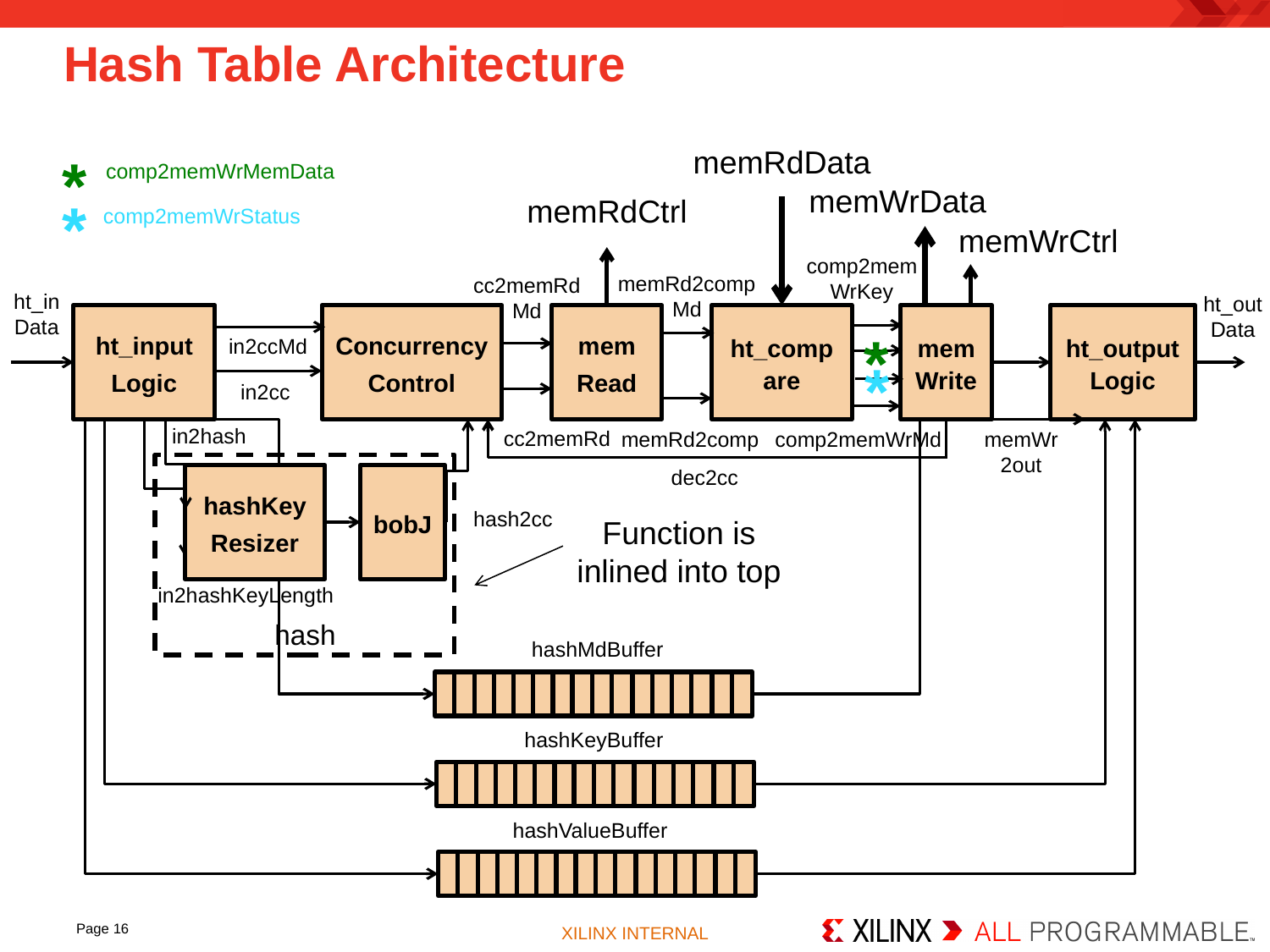

# Hash Table Architecture
memRdData
*
comp2memWrMemData
memWrData
*
memRdCtrl
comp2memWrStatus
memWrCtrl
comp2memWrKey
memRd2compMd
cc2memRdMd
ht_inData
ht_outData
memWrite
ht_input
Logic
Concurrency
Control
mem
Read
ht_compare
ht_outputLogic
*
in2ccMd
*
in2cc
in2hash
cc2memRd
memRd2comp
comp2memWrMd
memWr2out

dec2cc
hashKey
Resizer
bobJ
hash2cc
Function is inlined into top
in2hashKeyLength
hash
hashMdBuffer

hashKeyBuffer

hashValueBuffer

Page 16